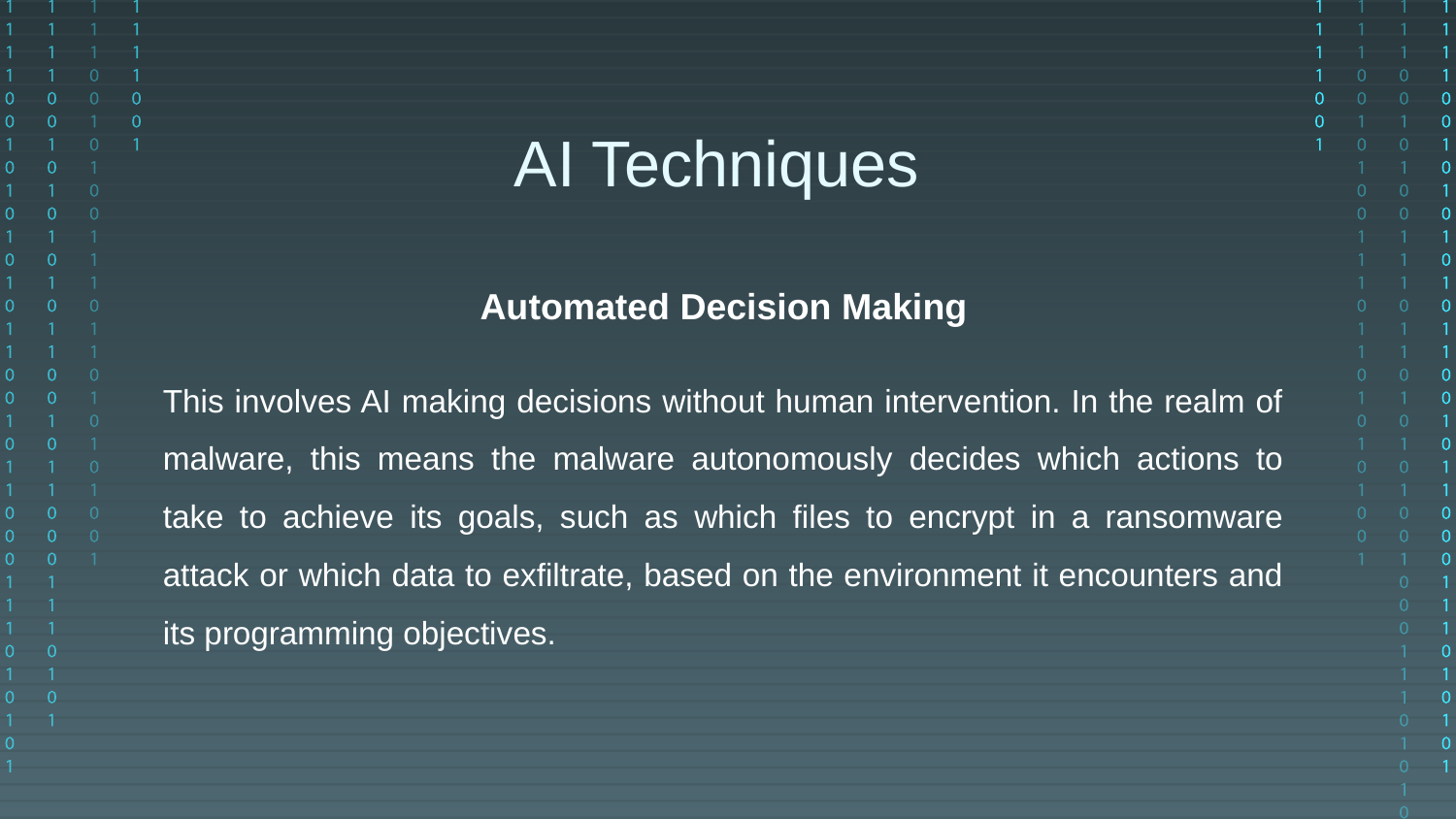

# AI Techniques
Automated Decision Making

This involves AI making decisions without human intervention. In the realm of malware, this means the malware autonomously decides which actions to take to achieve its goals, such as which files to encrypt in a ransomware attack or which data to exfiltrate, based on the environment it encounters and its programming objectives.